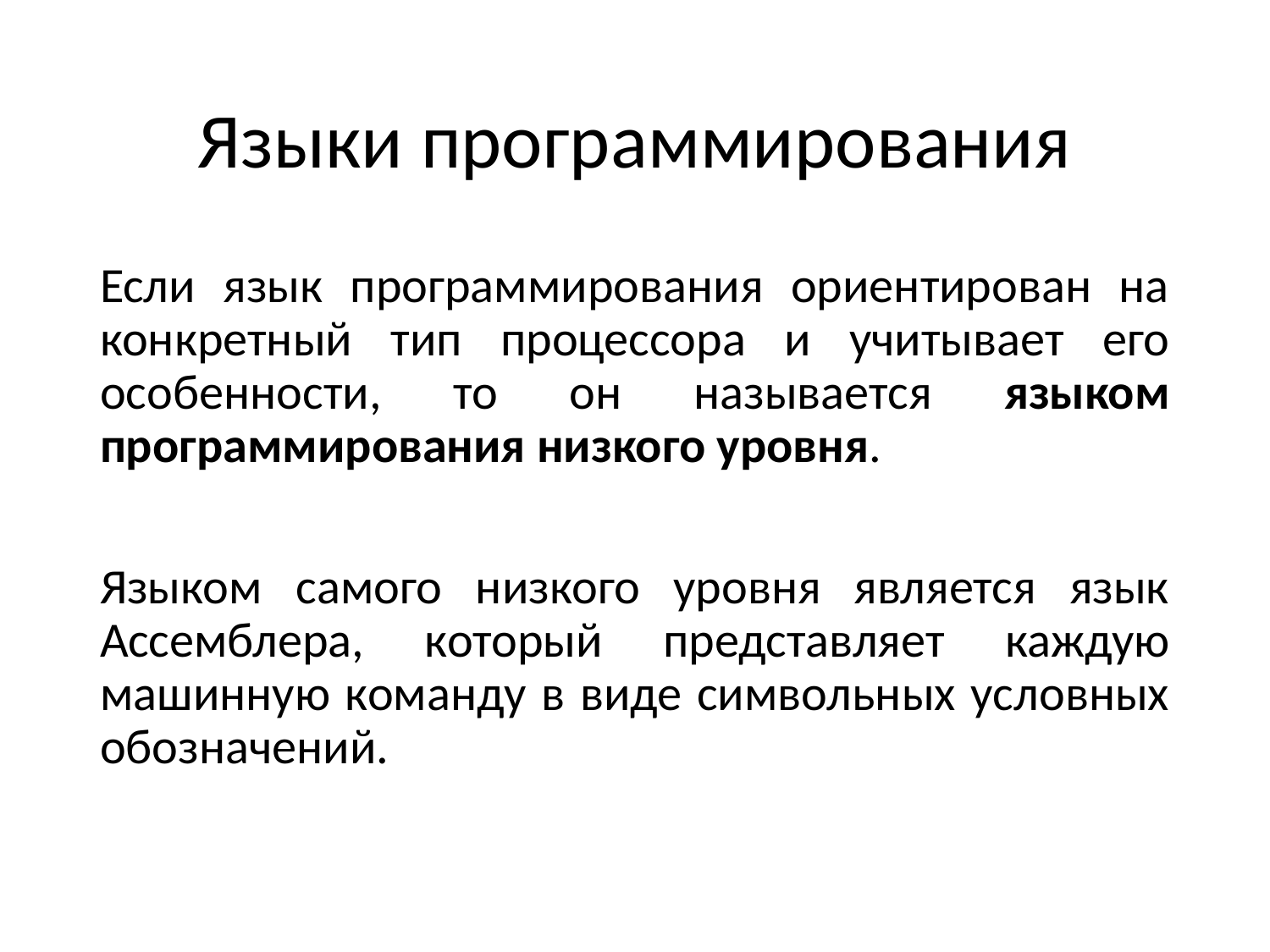

# Языки программирования
Если язык программирования ориентирован на конкретный тип процессора и учитывает его особенности, то он называется языком программирования низкого уровня.

Языком самого низкого уровня является язык Ассемблера, который представляет каждую машинную команду в виде символьных условных обозначений.